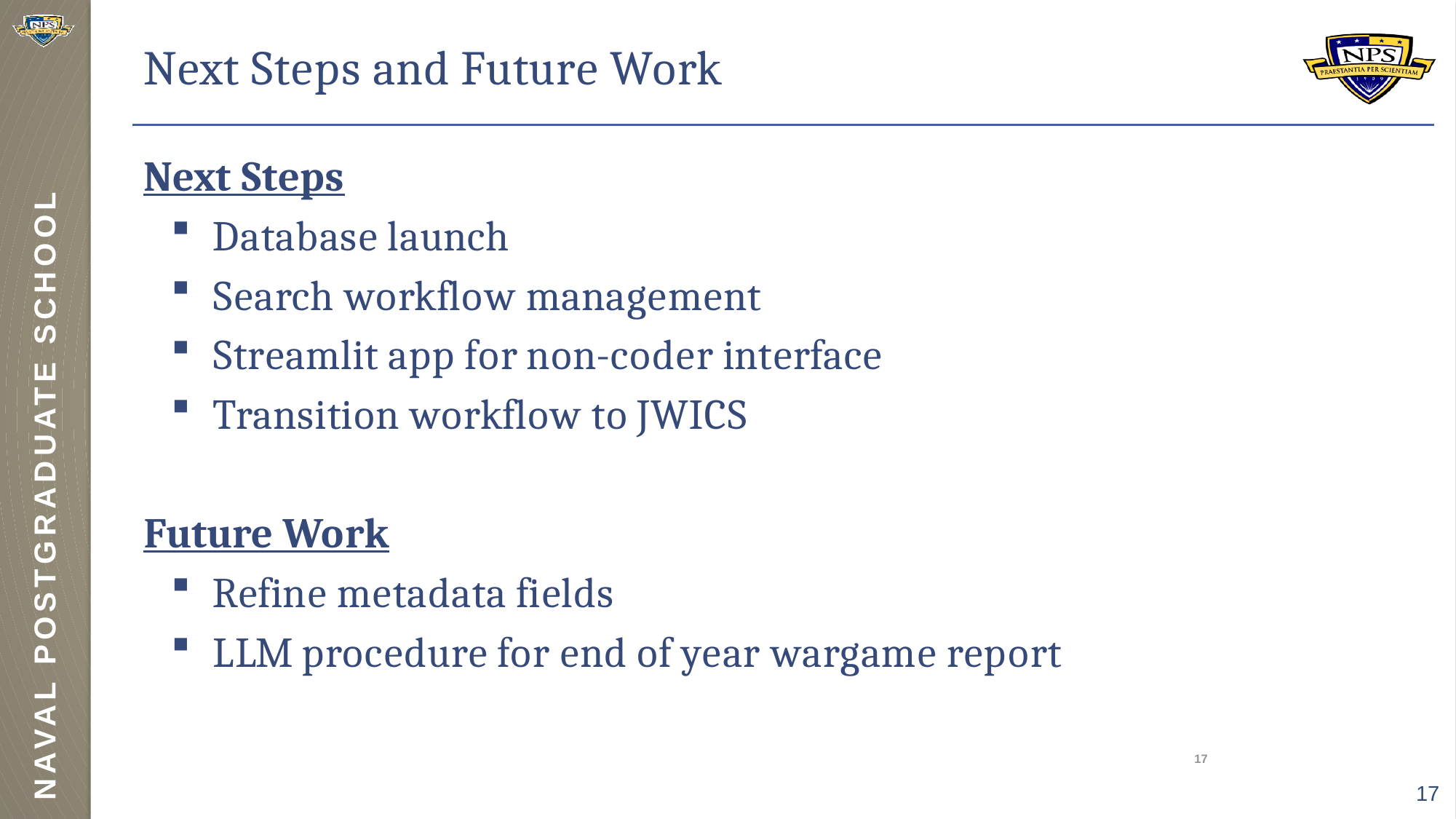

# Next Steps and Future Work
Next Steps
Database launch
Search workflow management
Streamlit app for non-coder interface
Transition workflow to JWICS

Future Work
Refine metadata fields
LLM procedure for end of year wargame report

17